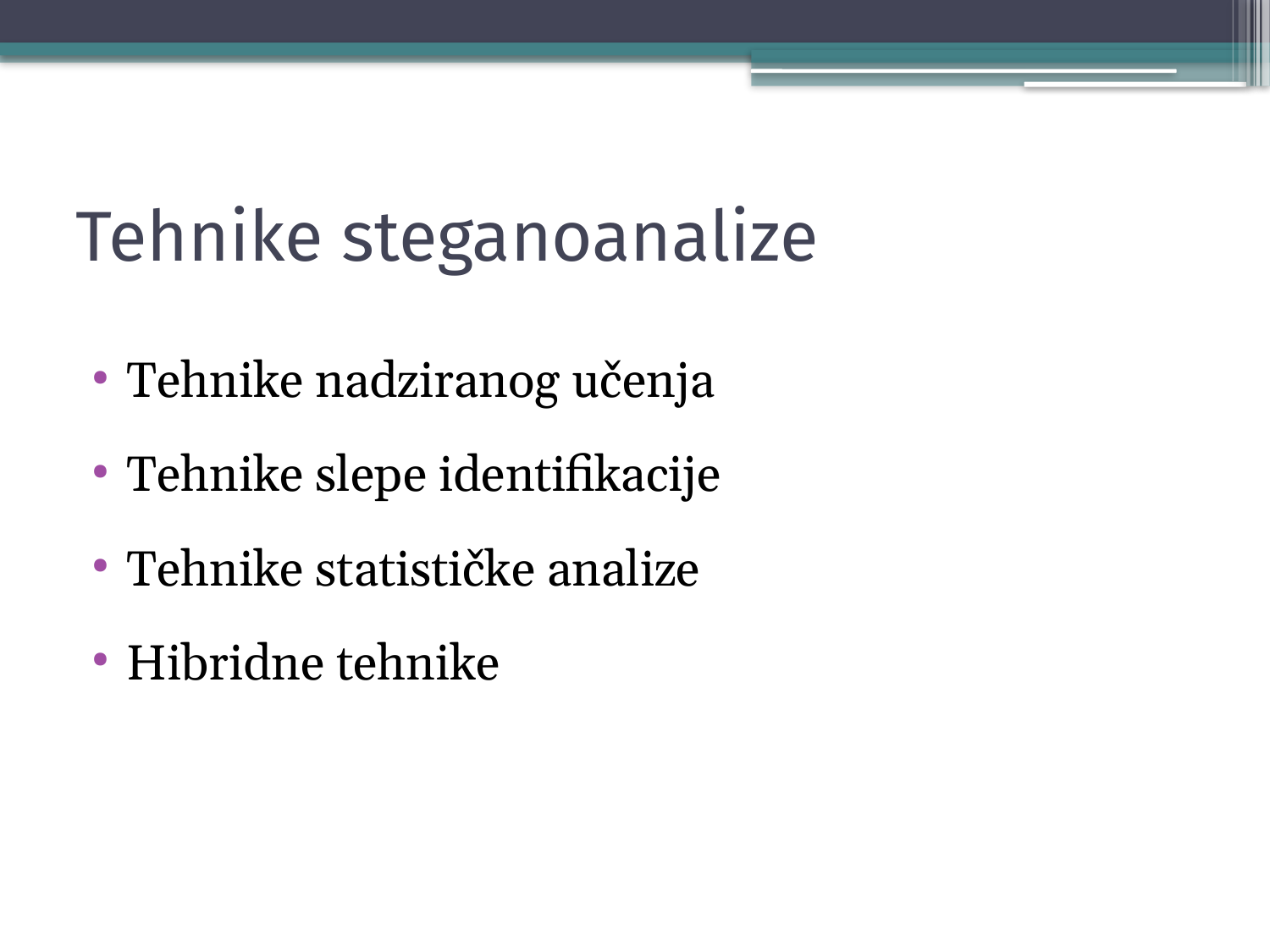

# Tehnike steganoanalize
Tehnike nadziranog učenja
Tehnike slepe identifikacije
Tehnike statističke analize
Hibridne tehnike